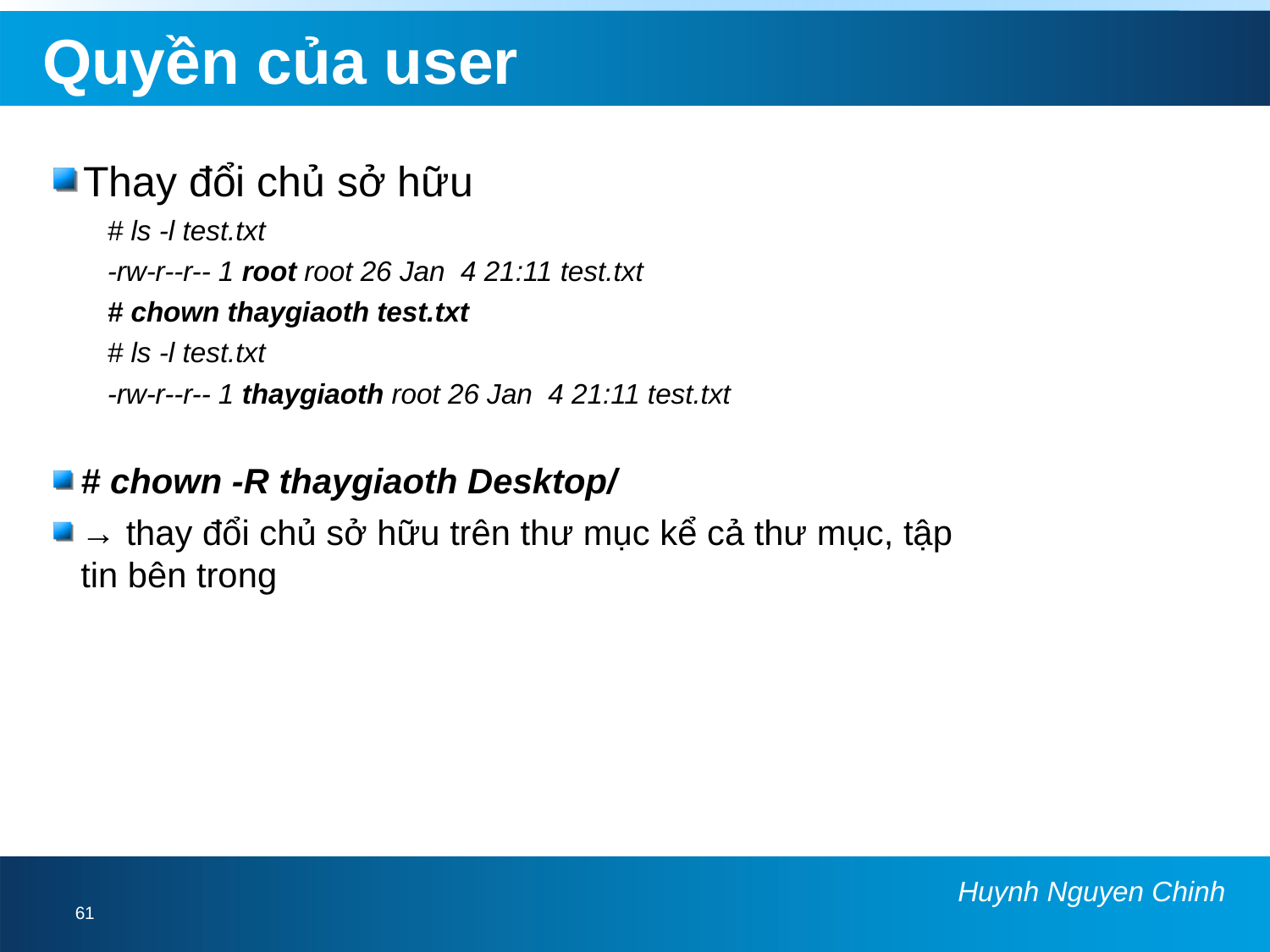

# Quyền của user
Thay đổi chủ sở hữu
# ls -l test.txt
-rw-r--r-- 1 root root 26 Jan  4 21:11 test.txt
# chown thaygiaoth test.txt
# ls -l test.txt
-rw-r--r-- 1 thaygiaoth root 26 Jan  4 21:11 test.txt

# chown -R thaygiaoth Desktop/
→ thay đổi chủ sở hữu trên thư mục kể cả thư mục, tập tin bên trong